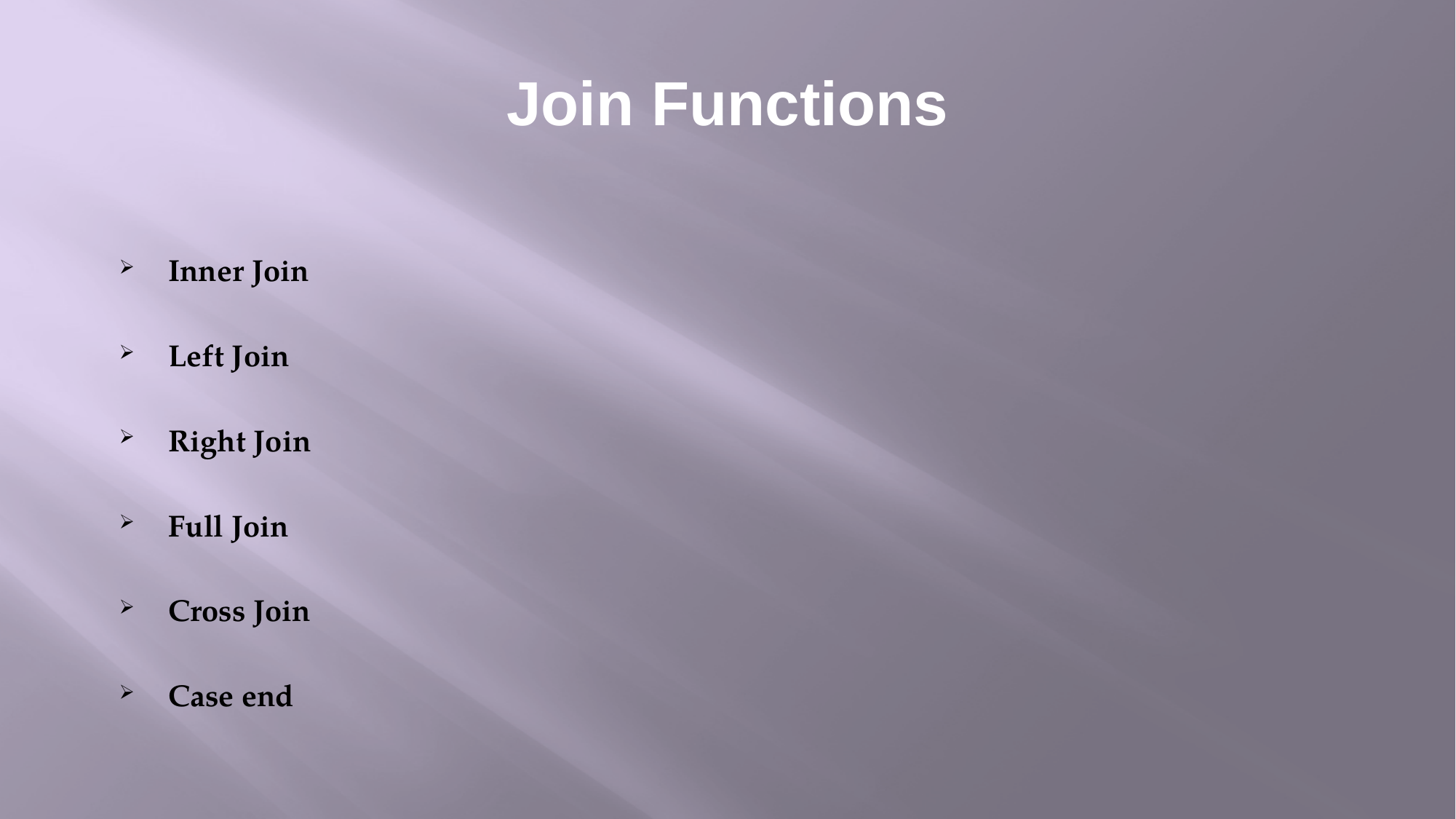

# Join Functions
Inner Join

Left Join

Right Join

Full Join

Cross Join

Case end